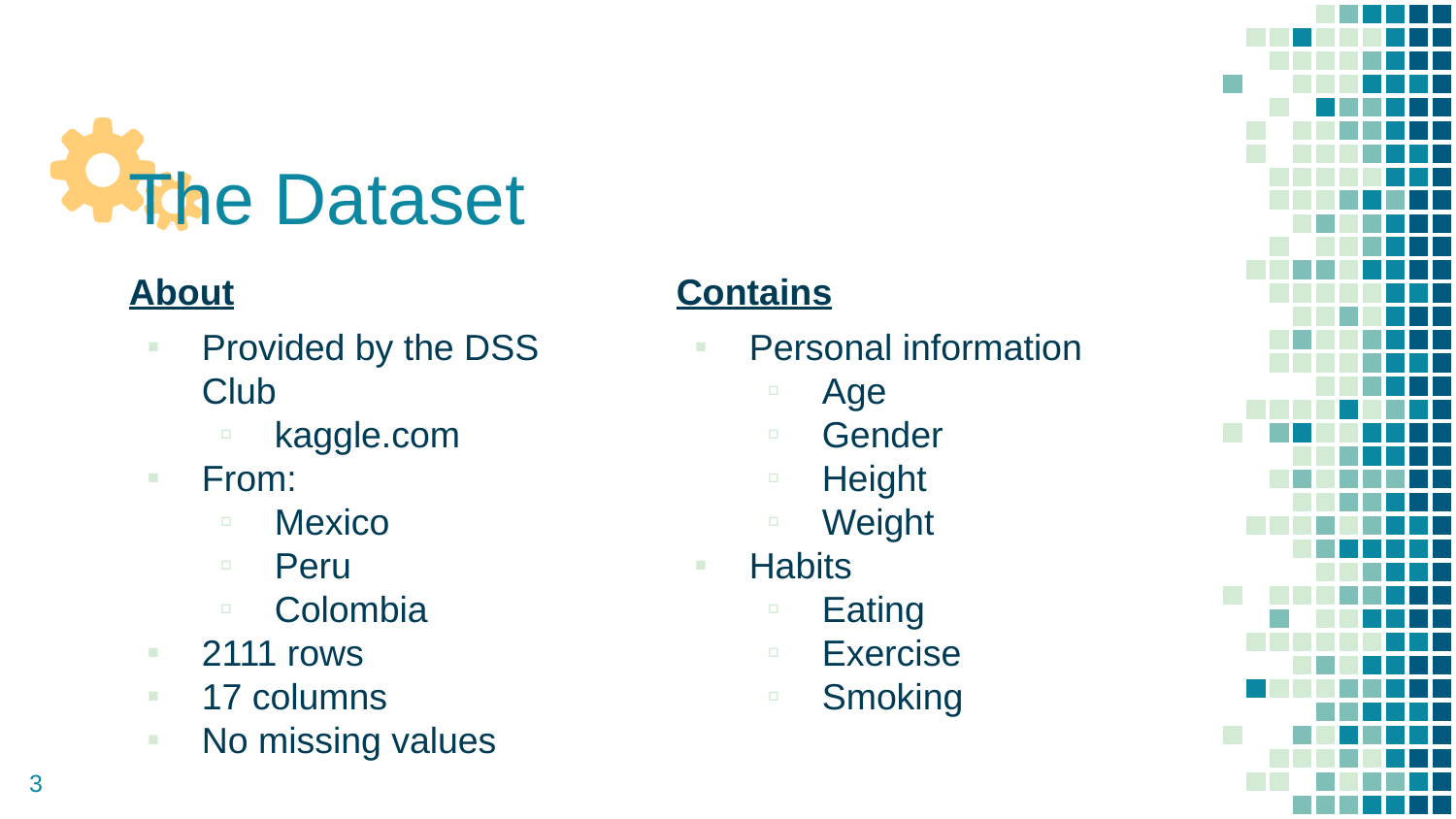

# The Dataset

Contains
Personal information
Age
Gender
Height
Weight
Habits
Eating
Exercise
Smoking

About
Provided by the DSS Club
kaggle.com
From:
Mexico
Peru
Colombia
2111 rows
17 columns
No missing values
3